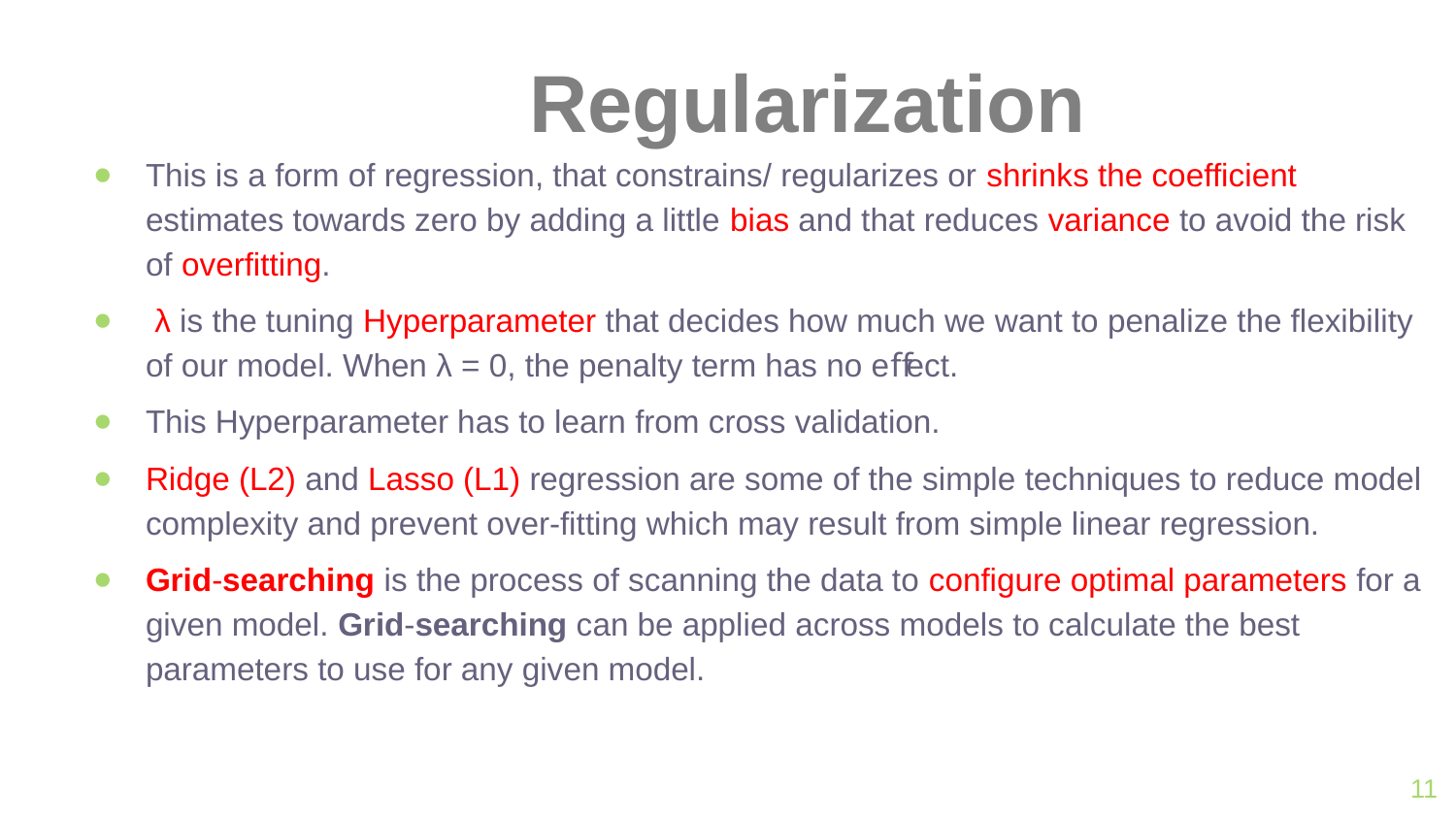

# Regularization
This is a form of regression, that constrains/ regularizes or shrinks the coefficient estimates towards zero by adding a little bias and that reduces variance to avoid the risk of overfitting.
 λ is the tuning Hyperparameter that decides how much we want to penalize the flexibility of our model. When λ = 0, the penalty term has no eﬀect.
This Hyperparameter has to learn from cross validation.
Ridge (L2) and Lasso (L1) regression are some of the simple techniques to reduce model complexity and prevent over-fitting which may result from simple linear regression.
Grid-searching is the process of scanning the data to configure optimal parameters for a given model. Grid-searching can be applied across models to calculate the best parameters to use for any given model.

11